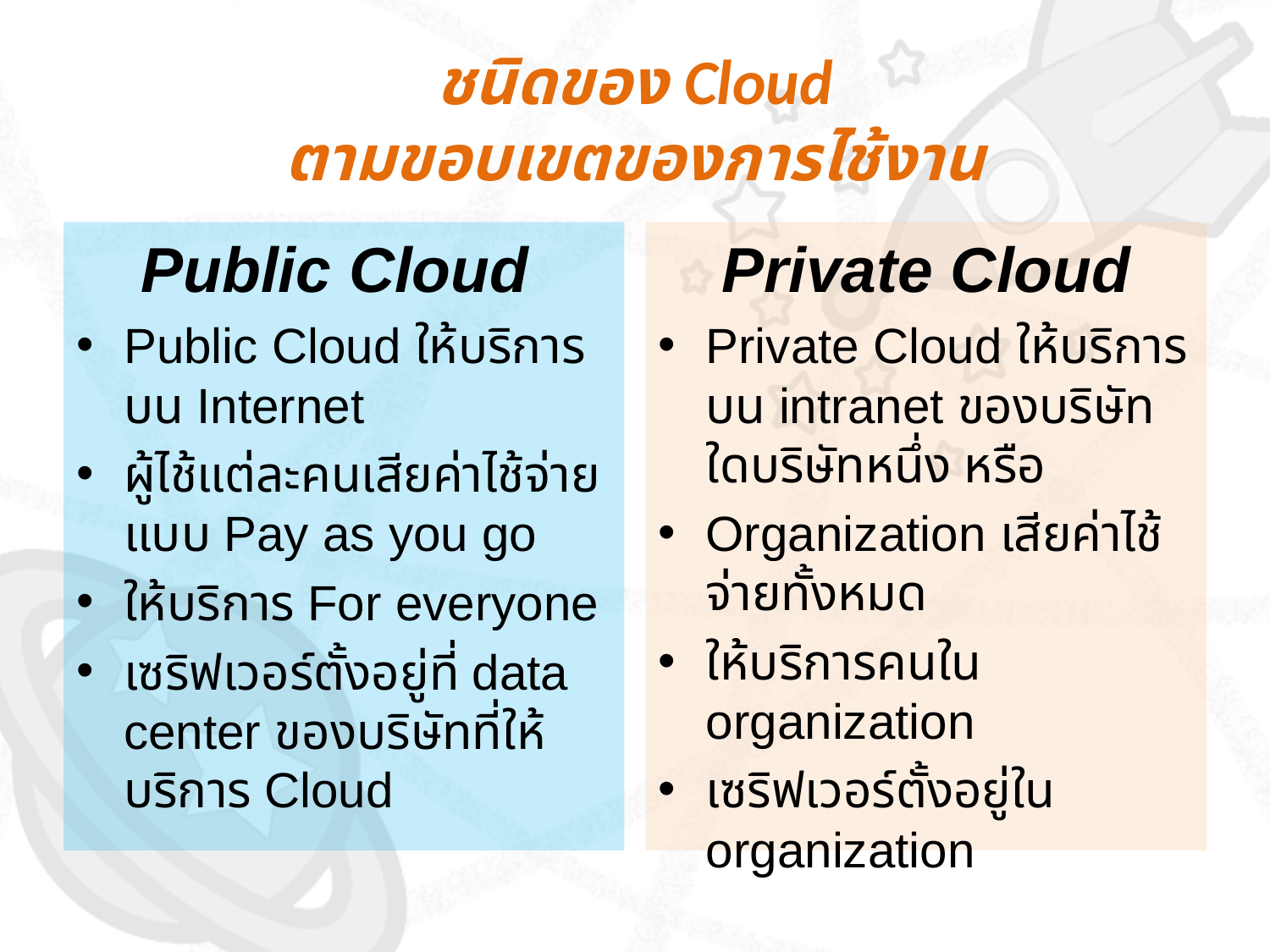

# ชนิดของ Cloud ตามขอบเขตของการไช้งาน
Public Cloud
Public Cloud ให้บริการบน Internet
ผู้ไช้แต่ละคนเสียค่าไช้จ่ายแบบ Pay as you go
ให้บริการ For everyone
เซริฟเวอร์ตั้งอยู่ที่ data center ของบริษัทที่ให้บริการ Cloud
Private Cloud
Private Cloud ให้บริการบน intranet ของบริษัทใดบริษัทหนึ่ง หรือ
Organization เสียค่าไช้จ่ายทั้งหมด
ให้บริการคนใน organization
เซริฟเวอร์ตั้งอยู่ใน organization